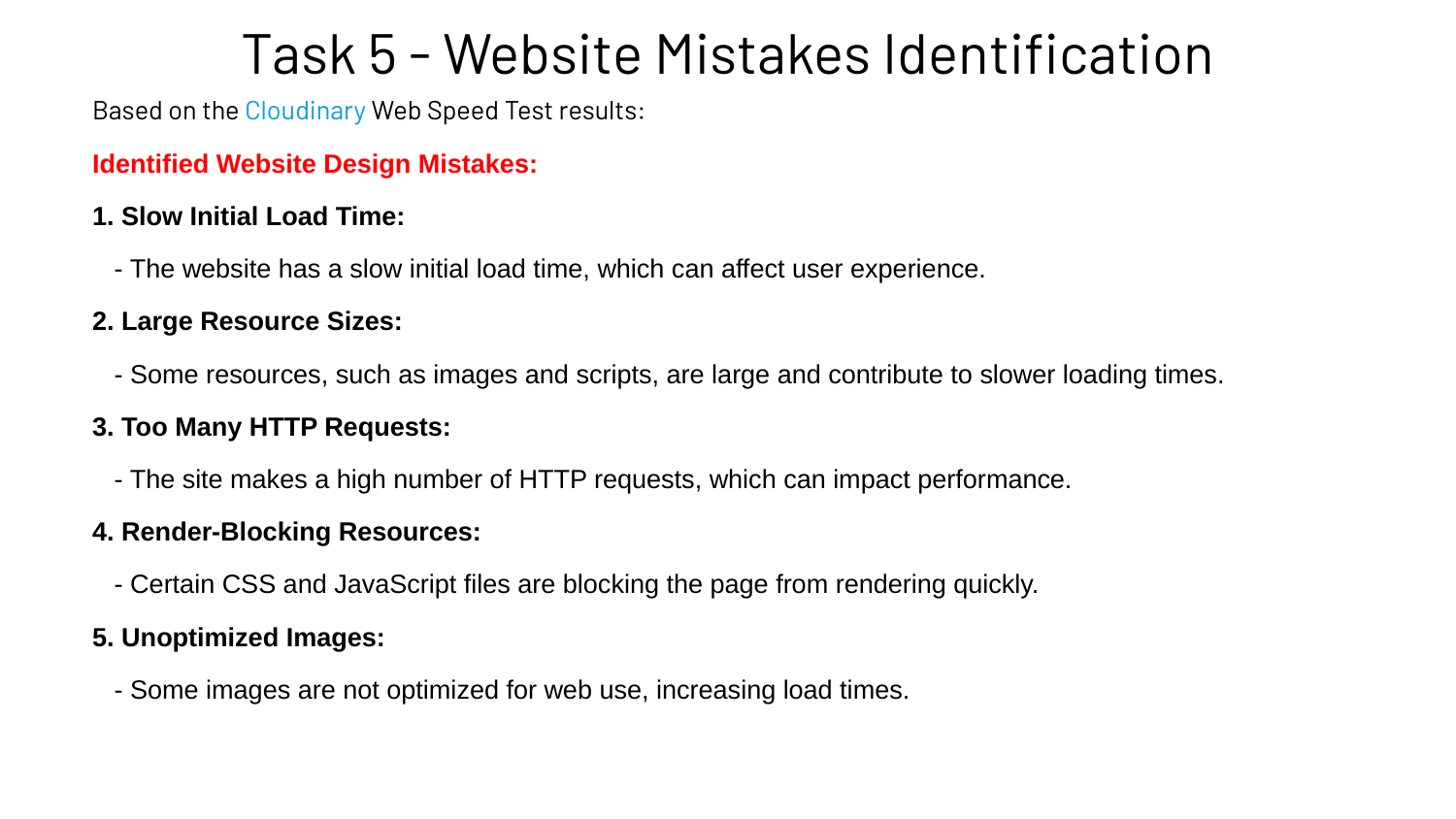

# Task 5 - Website Mistakes Identification
Based on the Cloudinary Web Speed Test results:
Identified Website Design Mistakes:
1. Slow Initial Load Time:
   - The website has a slow initial load time, which can affect user experience.
2. Large Resource Sizes:
   - Some resources, such as images and scripts, are large and contribute to slower loading times.
3. Too Many HTTP Requests:
   - The site makes a high number of HTTP requests, which can impact performance.
4. Render-Blocking Resources:
   - Certain CSS and JavaScript files are blocking the page from rendering quickly.
5. Unoptimized Images:
   - Some images are not optimized for web use, increasing load times.